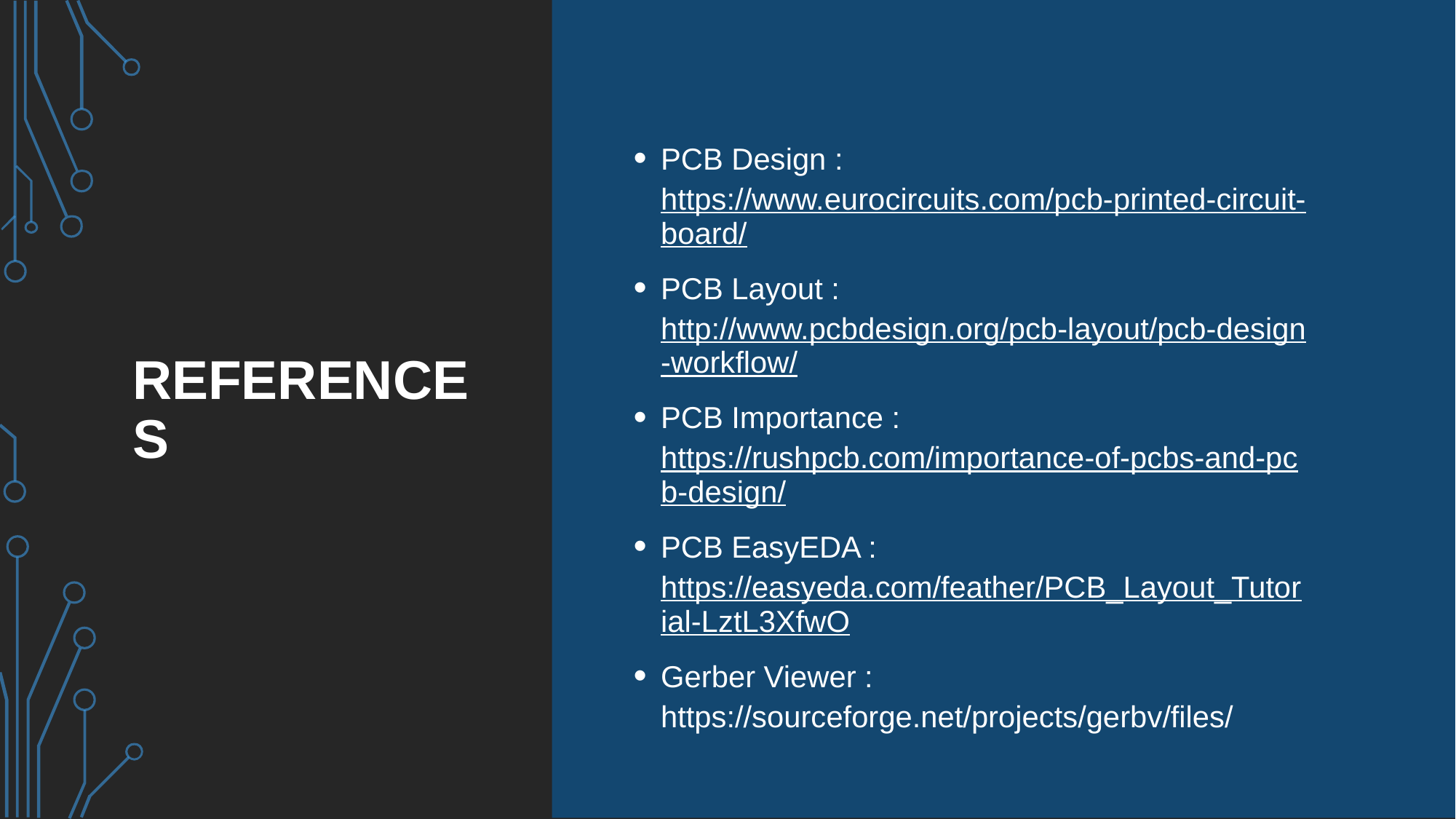

# REFERENCES
PCB Design : https://www.eurocircuits.com/pcb-printed-circuit-board/
PCB Layout : http://www.pcbdesign.org/pcb-layout/pcb-design-workflow/
PCB Importance : https://rushpcb.com/importance-of-pcbs-and-pcb-design/
PCB EasyEDA : https://easyeda.com/feather/PCB_Layout_Tutorial-LztL3XfwO
Gerber Viewer : https://sourceforge.net/projects/gerbv/files/